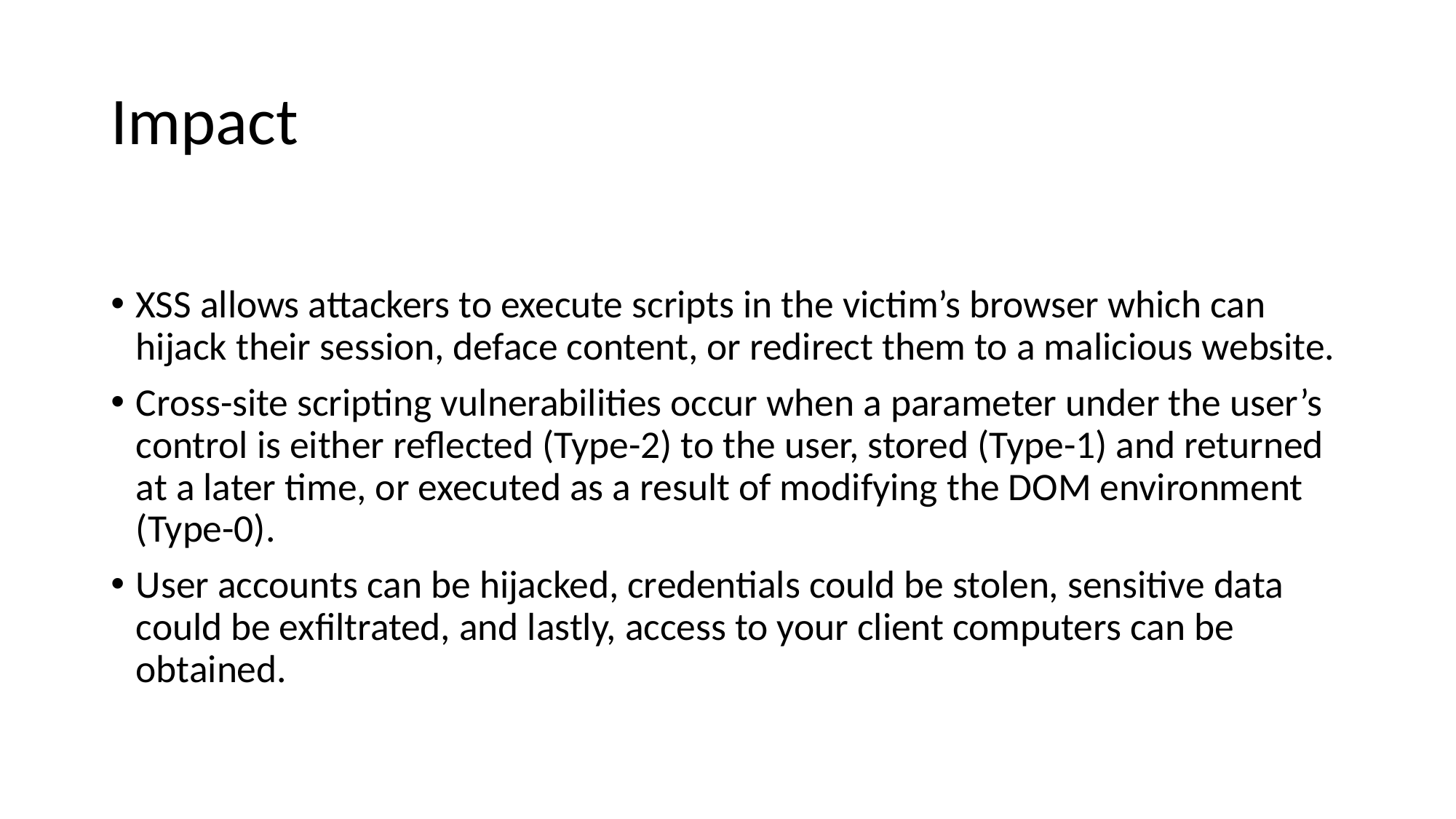

# Impact

XSS allows attackers to execute scripts in the victim’s browser which can hijack their session, deface content, or redirect them to a malicious website.
Cross-site scripting vulnerabilities occur when a parameter under the user’s control is either reflected (Type-2) to the user, stored (Type-1) and returned at a later time, or executed as a result of modifying the DOM environment (Type-0).
User accounts can be hijacked, credentials could be stolen, sensitive data could be exfiltrated, and lastly, access to your client computers can be obtained.